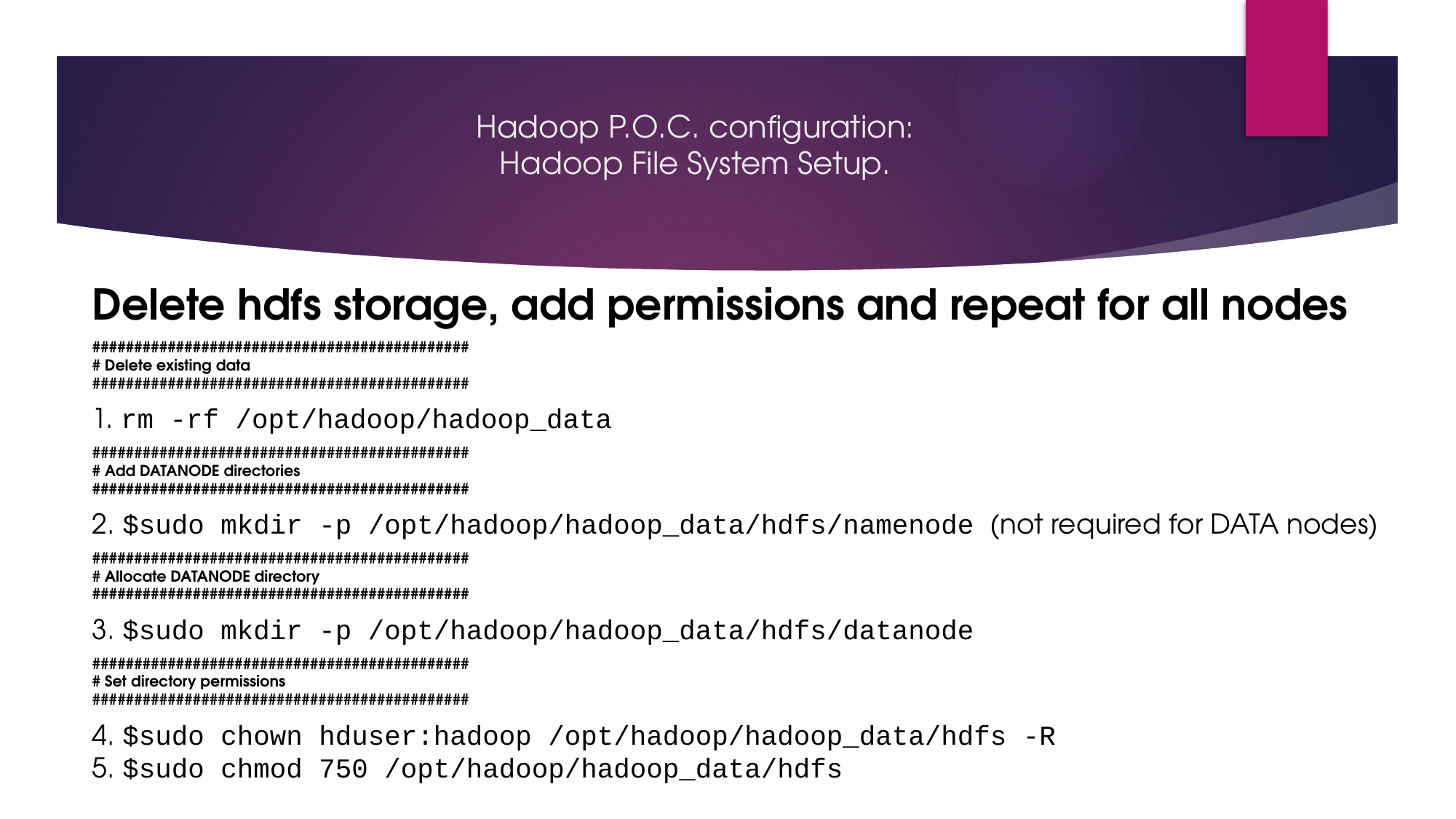

# Hadoop P.O.C. configuration: Hadoop File System Setup.
Delete hdfs storage, add permissions and repeat for all nodes
#############################################
# Delete existing data
#############################################
1. rm -rf /opt/hadoop/hadoop_data
#############################################
# Add DATANODE directories
#############################################
2. $sudo mkdir -p /opt/hadoop/hadoop_data/hdfs/namenode (not required for DATA nodes)
#############################################
# Allocate DATANODE directory
#############################################
3. $sudo mkdir -p /opt/hadoop/hadoop_data/hdfs/datanode
#############################################
# Set directory permissions
#############################################
4. $sudo chown hduser:hadoop /opt/hadoop/hadoop_data/hdfs -R
5. $sudo chmod 750 /opt/hadoop/hadoop_data/hdfs